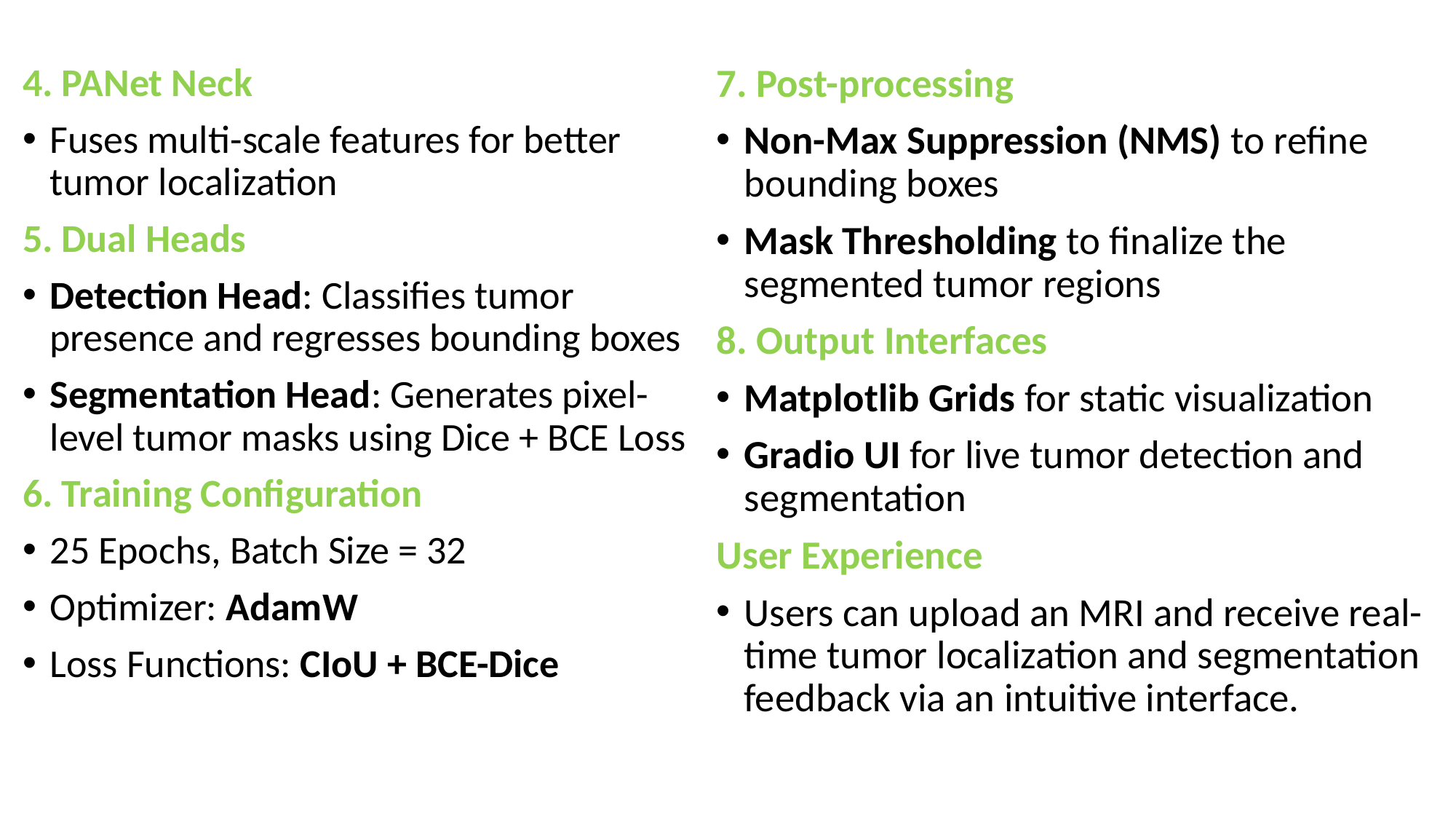

4. PANet Neck
Fuses multi-scale features for better tumor localization
5. Dual Heads
Detection Head: Classifies tumor presence and regresses bounding boxes
Segmentation Head: Generates pixel-level tumor masks using Dice + BCE Loss
6. Training Configuration
25 Epochs, Batch Size = 32
Optimizer: AdamW
Loss Functions: CIoU + BCE-Dice

7. Post-processing
Non-Max Suppression (NMS) to refine bounding boxes
Mask Thresholding to finalize the segmented tumor regions
8. Output Interfaces
Matplotlib Grids for static visualization
Gradio UI for live tumor detection and segmentation
User Experience
Users can upload an MRI and receive real-time tumor localization and segmentation feedback via an intuitive interface.